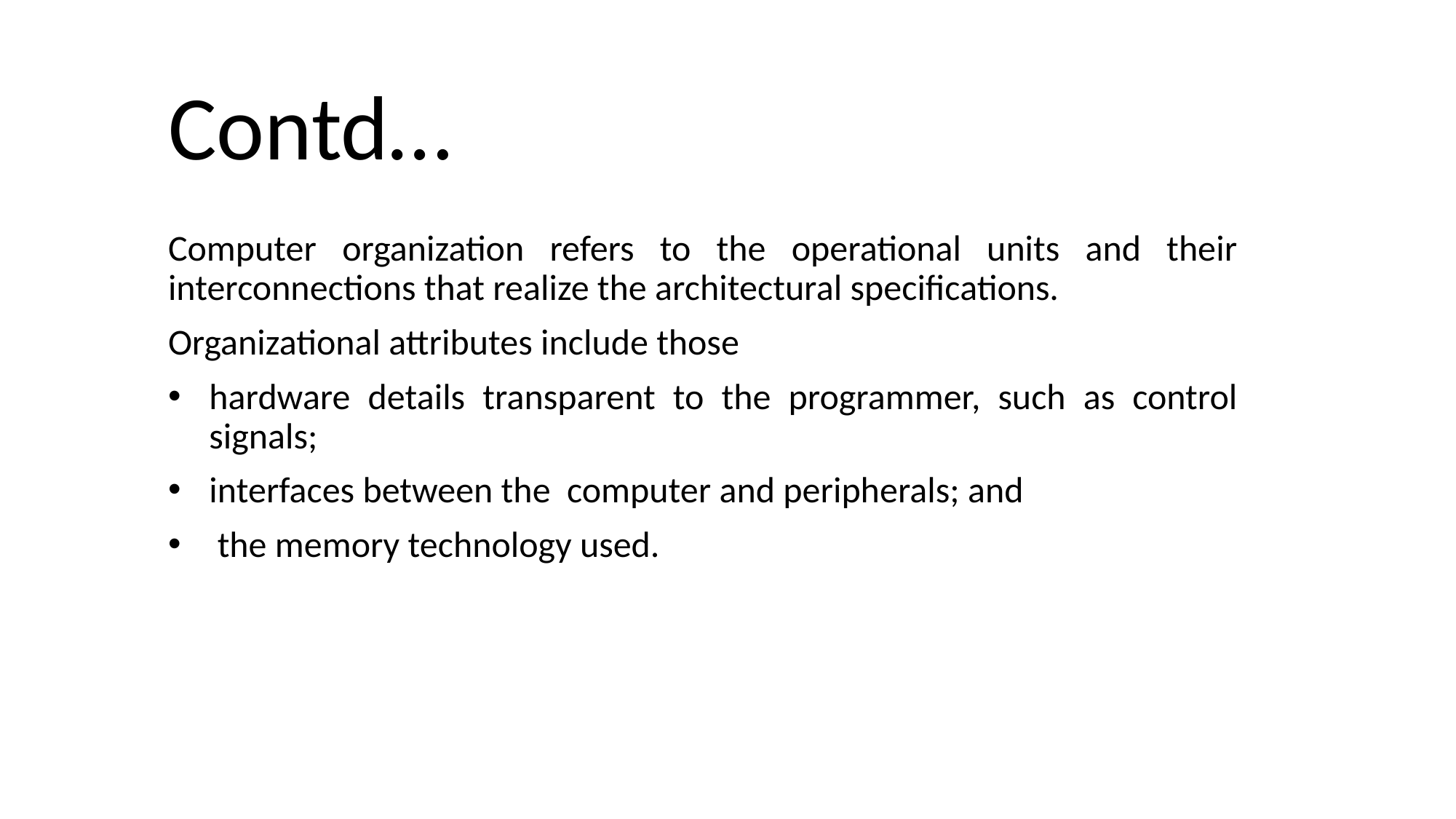

# Contd…
Computer organization refers to the operational units and their interconnections that realize the architectural specifications.
Organizational attributes include those
hardware details transparent to the programmer, such as control signals;
interfaces between the  computer and peripherals; and
 the memory technology used.